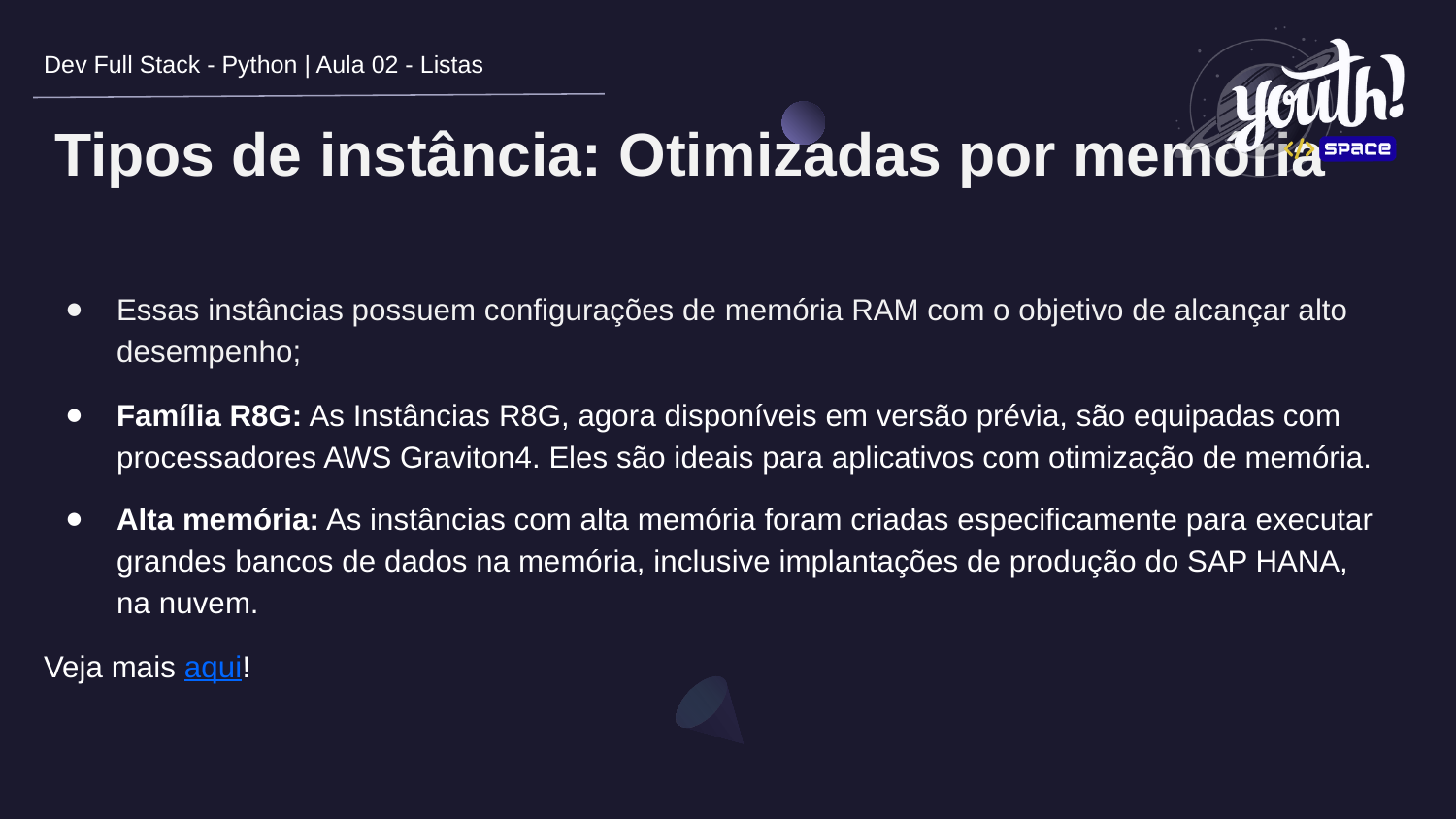

Dev Full Stack - Python | Aula 02 - Listas
# Tipos de instância: Otimizadas por memória
Essas instâncias possuem configurações de memória RAM com o objetivo de alcançar alto desempenho;
Família R8G: As Instâncias R8G, agora disponíveis em versão prévia, são equipadas com processadores AWS Graviton4. Eles são ideais para aplicativos com otimização de memória.
Alta memória: As instâncias com alta memória foram criadas especificamente para executar grandes bancos de dados na memória, inclusive implantações de produção do SAP HANA, na nuvem.
Veja mais aqui!